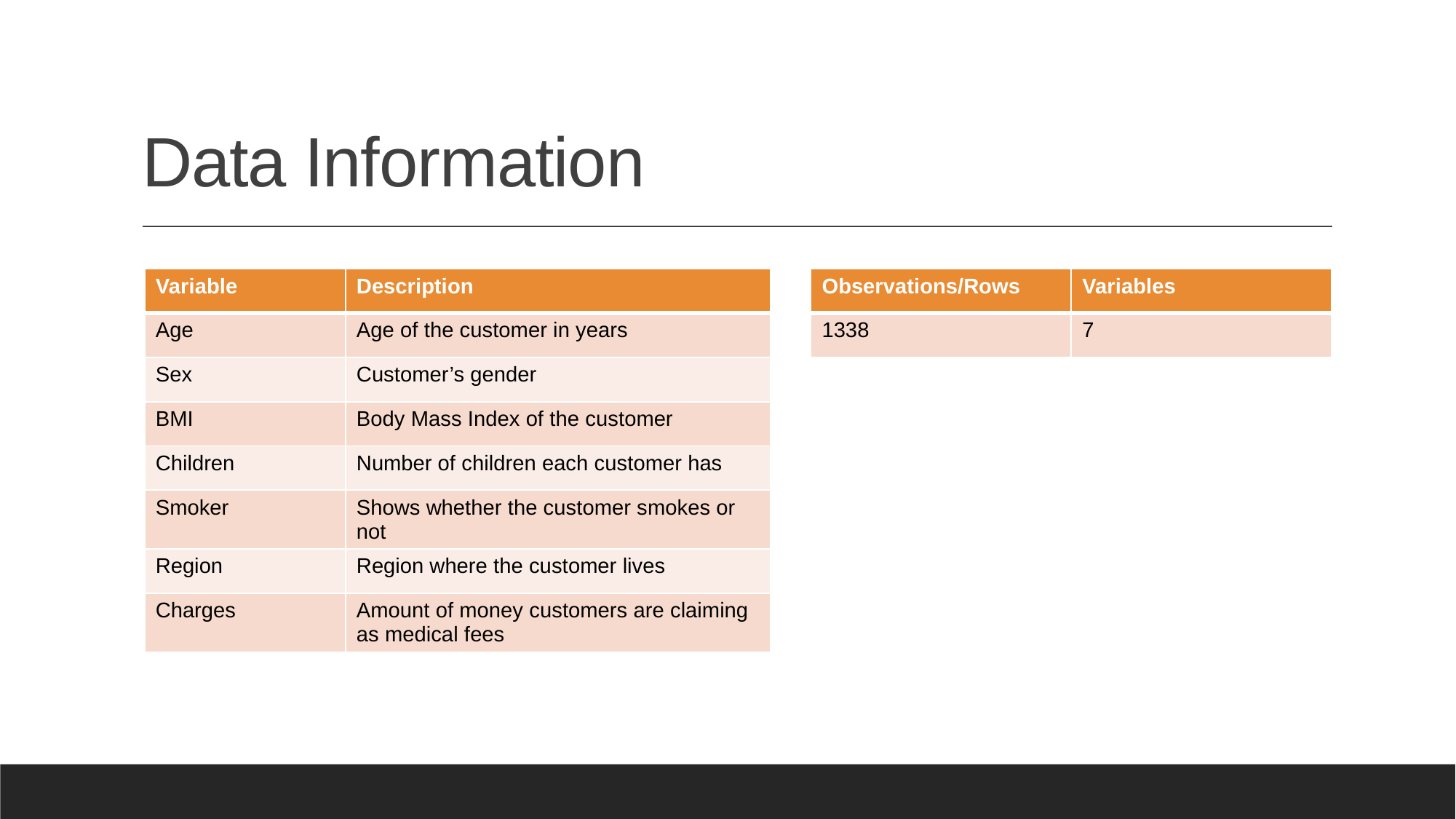

# Data Information
| Variable | Description |
| --- | --- |
| Age | Age of the customer in years |
| Sex | Customer’s gender |
| BMI | Body Mass Index of the customer |
| Children | Number of children each customer has |
| Smoker | Shows whether the customer smokes or not |
| Region | Region where the customer lives |
| Charges | Amount of money customers are claiming as medical fees |
| Observations/Rows | Variables |
| --- | --- |
| 1338 | 7 |